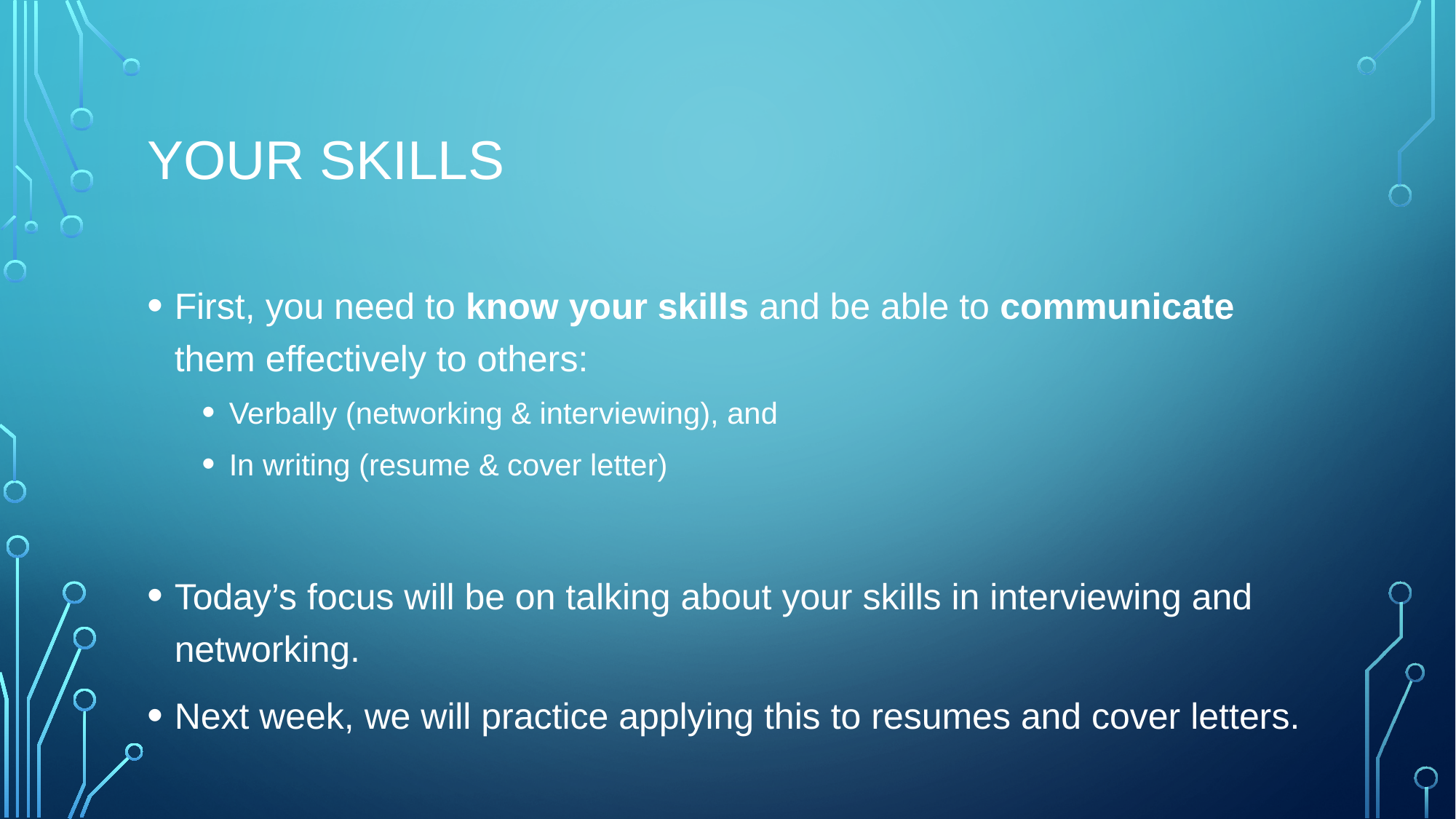

# Your skills
First, you need to know your skills and be able to communicate them effectively to others:
Verbally (networking & interviewing), and
In writing (resume & cover letter)

Today’s focus will be on talking about your skills in interviewing and networking.
Next week, we will practice applying this to resumes and cover letters.